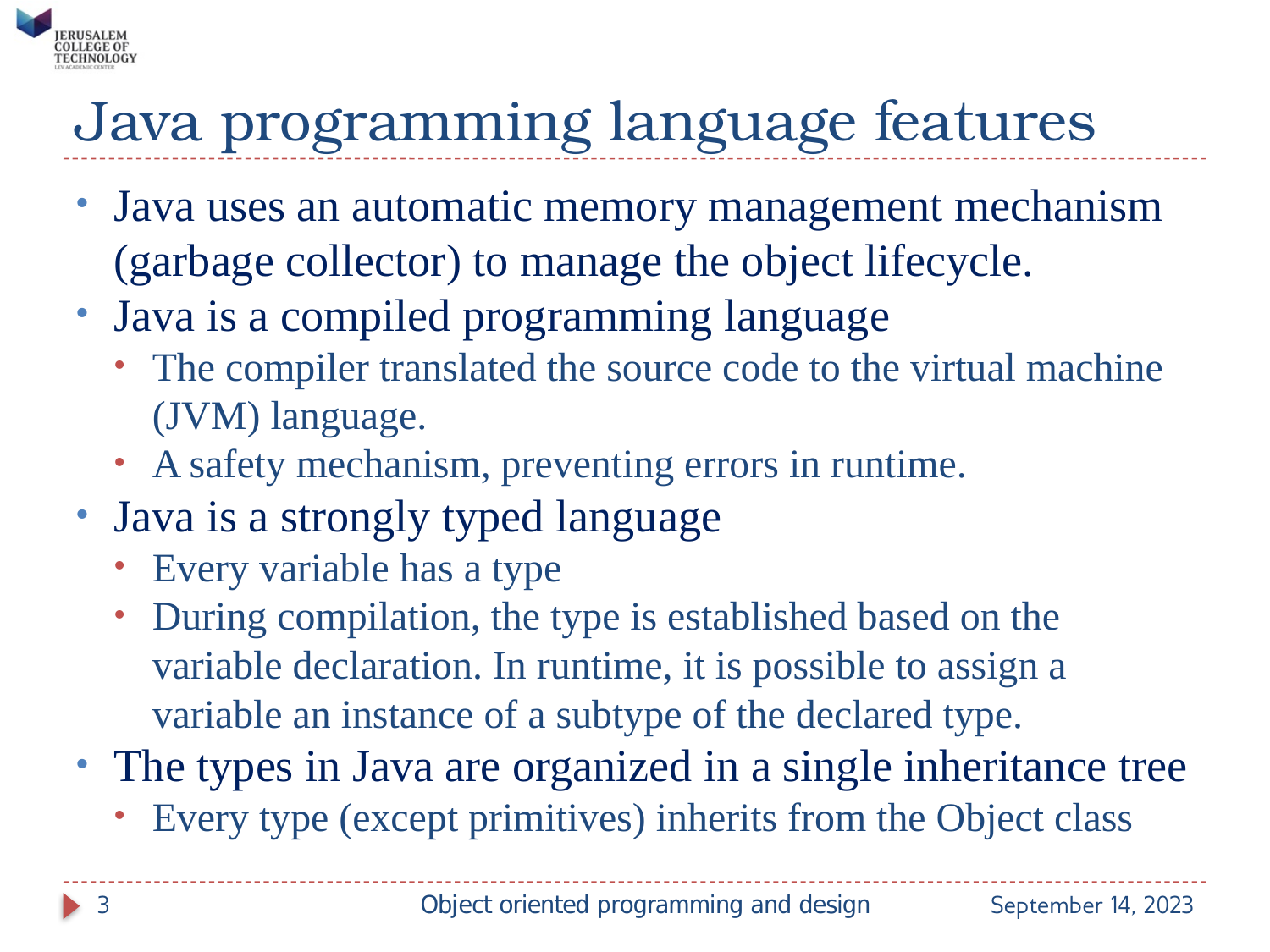

# Java programming language features
Java uses an automatic memory management mechanism (garbage collector) to manage the object lifecycle.
Java is a compiled programming language
The compiler translated the source code to the virtual machine (JVM) language.
A safety mechanism, preventing errors in runtime.
Java is a strongly typed language
Every variable has a type
During compilation, the type is established based on the variable declaration. In runtime, it is possible to assign a variable an instance of a subtype of the declared type.
The types in Java are organized in a single inheritance tree
Every type (except primitives) inherits from the Object class
3
Object oriented programming and design
September 14, 2023